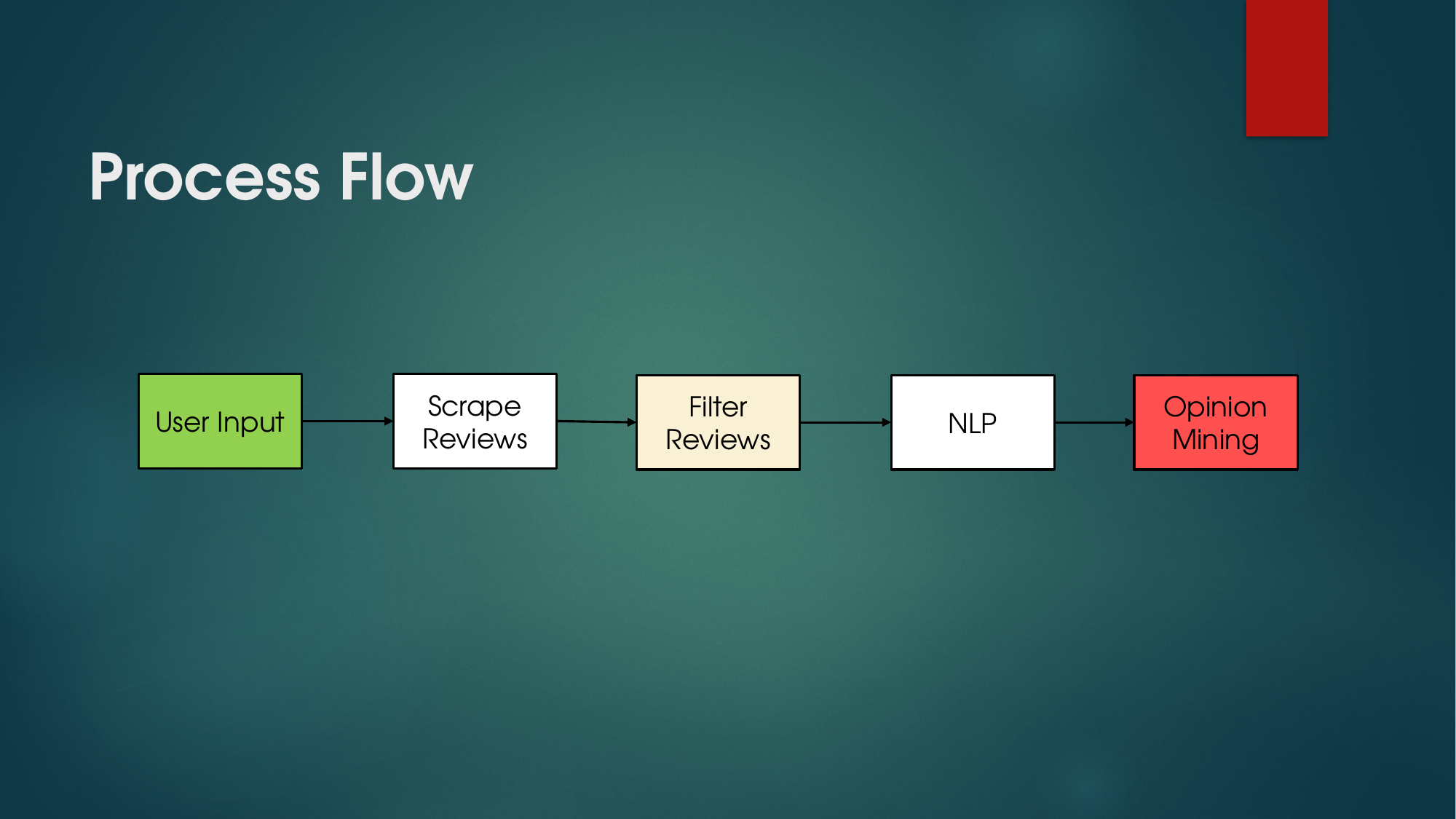

# Process Flow
User Input
Scrape Reviews
Filter Reviews
NLP
Opinion Mining